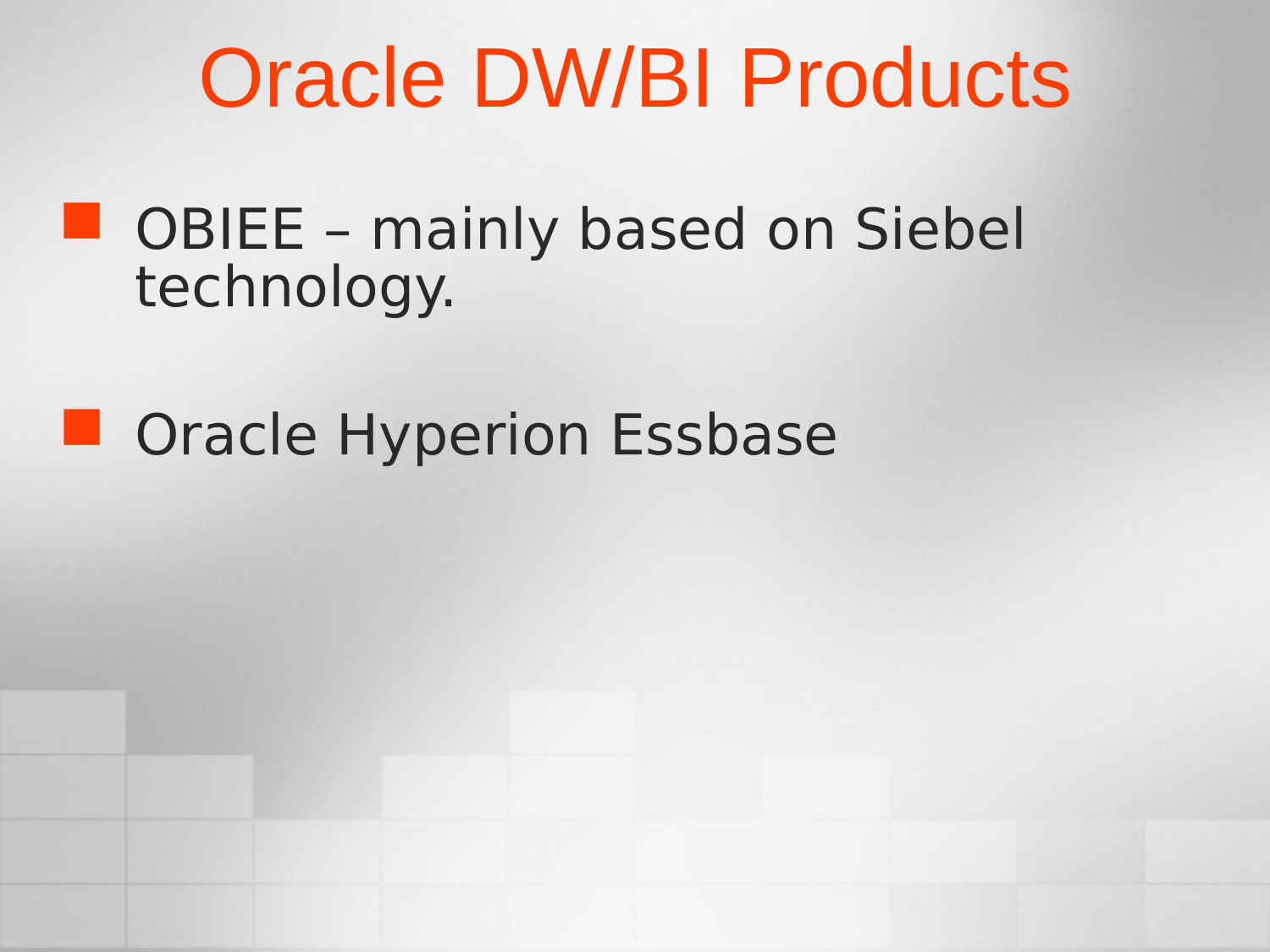

# Oracle DW/BI Products
OBIEE – mainly based on Siebel technology.

Oracle Hyperion Essbase